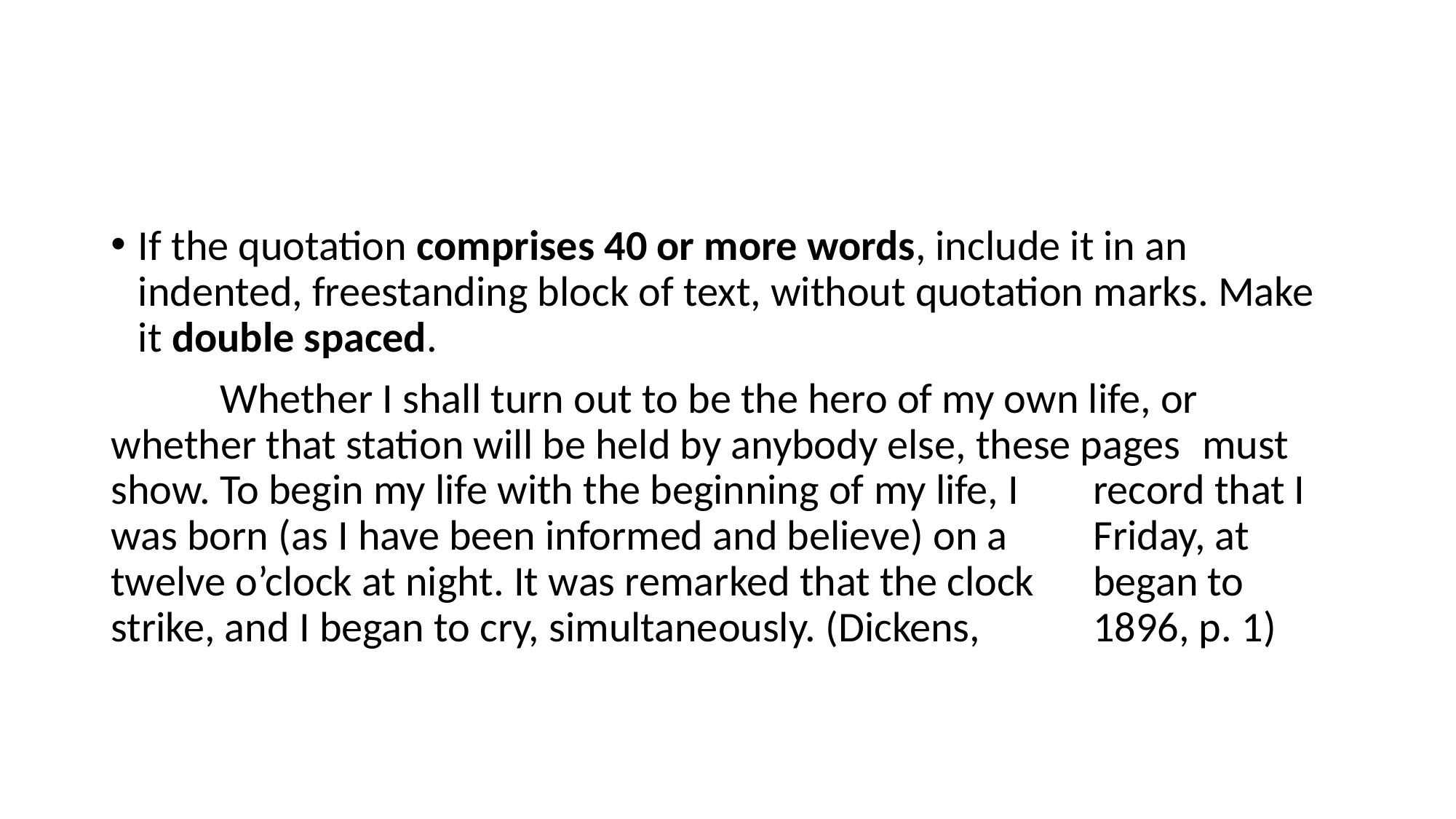

#
If the quotation comprises 40 or more words, include it in an indented, freestanding block of text, without quotation marks. Make it double spaced.
	Whether I shall turn out to be the hero of my own life, or 	whether that station will be held by anybody else, these pages 	must show. To begin my life with the beginning of my life, I 	record that I was born (as I have been informed and believe) on a 	Friday, at twelve o’clock at night. It was remarked that the clock 	began to strike, and I began to cry, simultaneously. (Dickens, 	1896, p. 1)